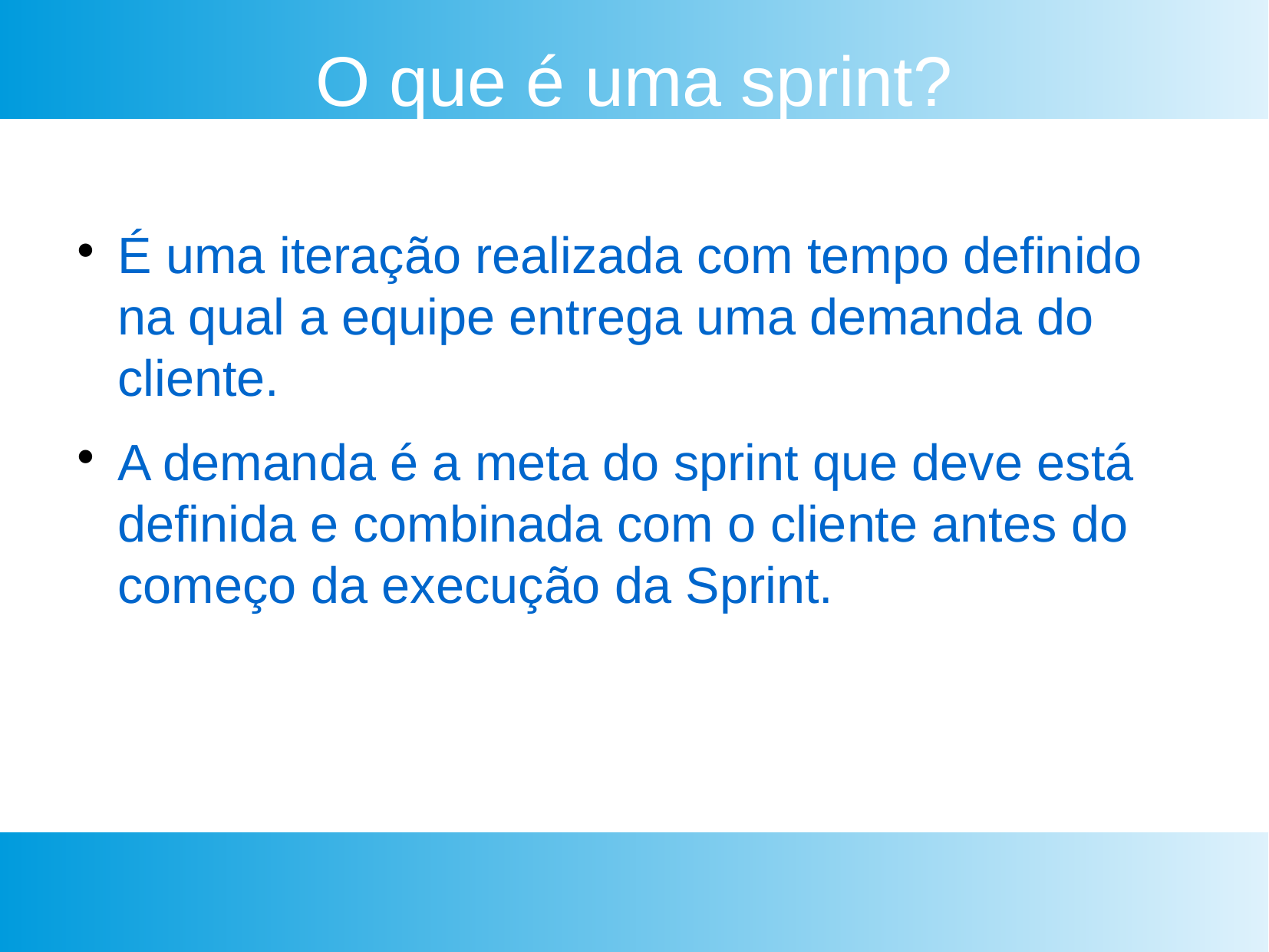

O que é uma sprint?
É uma iteração realizada com tempo definido na qual a equipe entrega uma demanda do cliente.
A demanda é a meta do sprint que deve está definida e combinada com o cliente antes do começo da execução da Sprint.